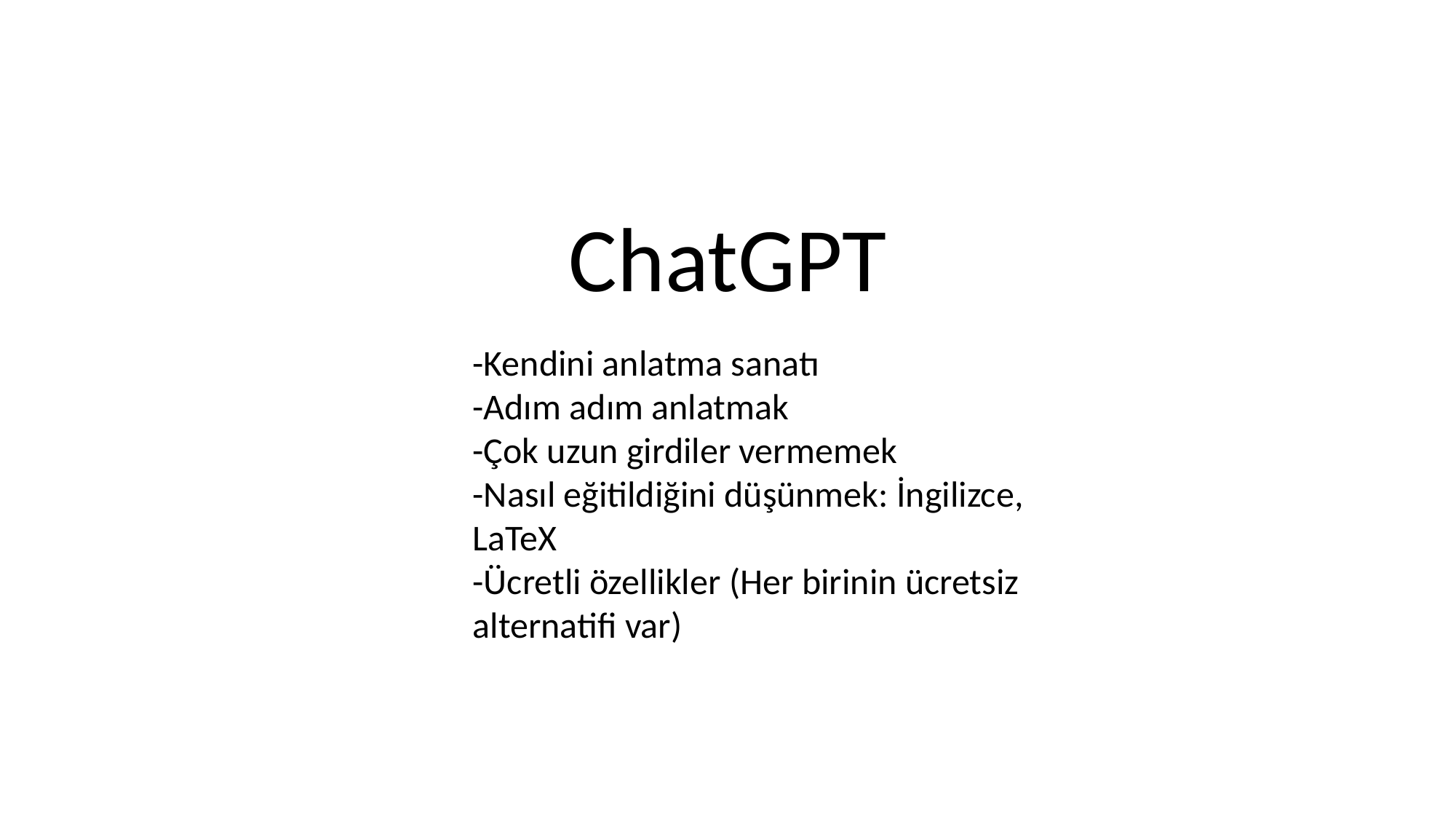

# ChatGPT
-Kendini anlatma sanatı
-Adım adım anlatmak
-Çok uzun girdiler vermemek
-Nasıl eğitildiğini düşünmek: İngilizce, LaTeX
-Ücretli özellikler (Her birinin ücretsiz alternatifi var)